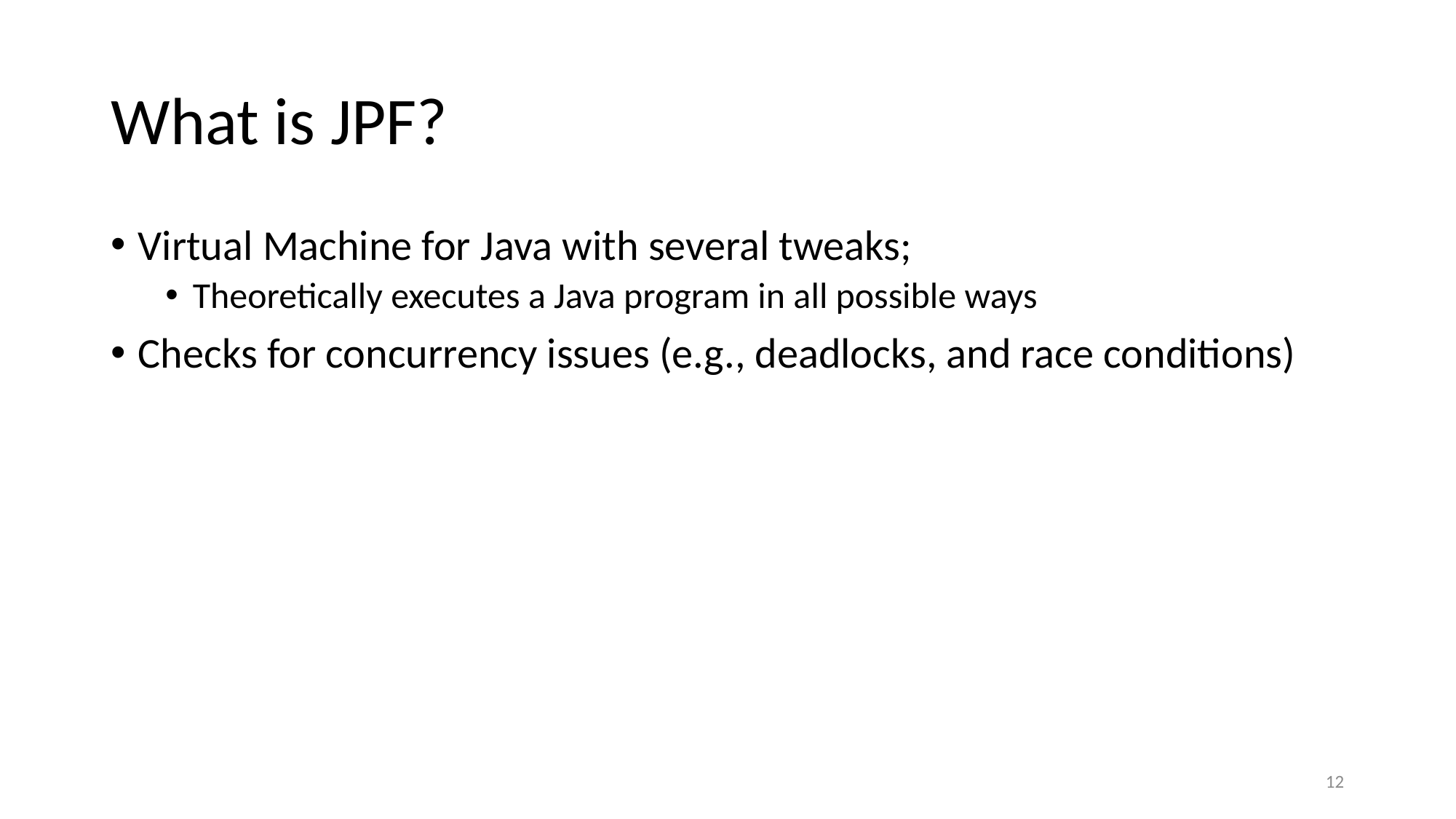

# What is JPF?
Virtual Machine for Java with several tweaks;
Theoretically executes a Java program in all possible ways
Checks for concurrency issues (e.g., deadlocks, and race conditions)

12